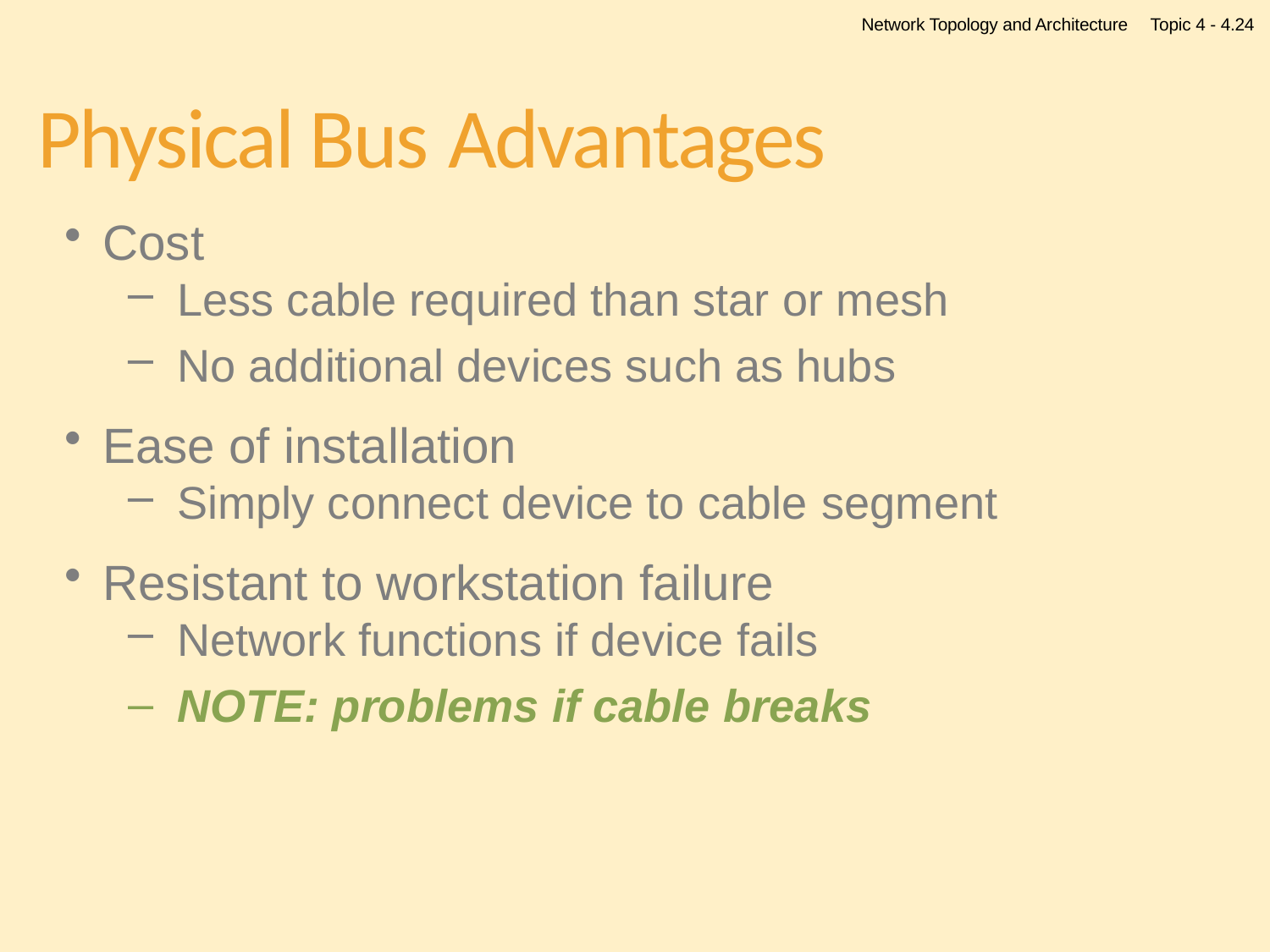

Network Topology and Architecture
Topic 4 - 4.24
# Physical Bus Advantages
Cost
Less cable required than star or mesh
No additional devices such as hubs
Ease of installation
Simply connect device to cable segment
Resistant to workstation failure
Network functions if device fails
NOTE: problems if cable breaks